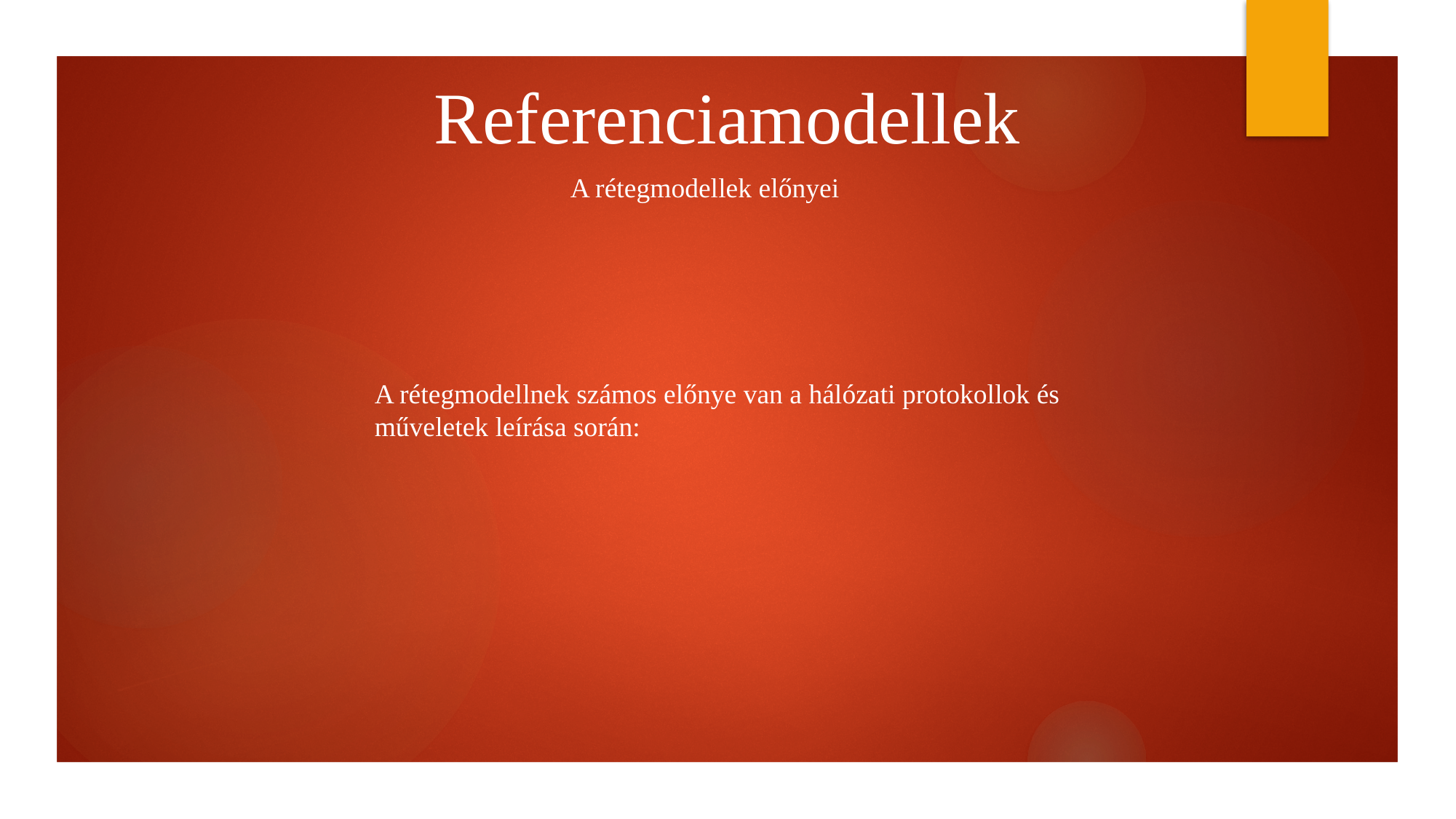

Referenciamodellek
A rétegmodellek előnyei
A rétegmodellnek számos előnye van a hálózati protokollok és műveletek leírása során: